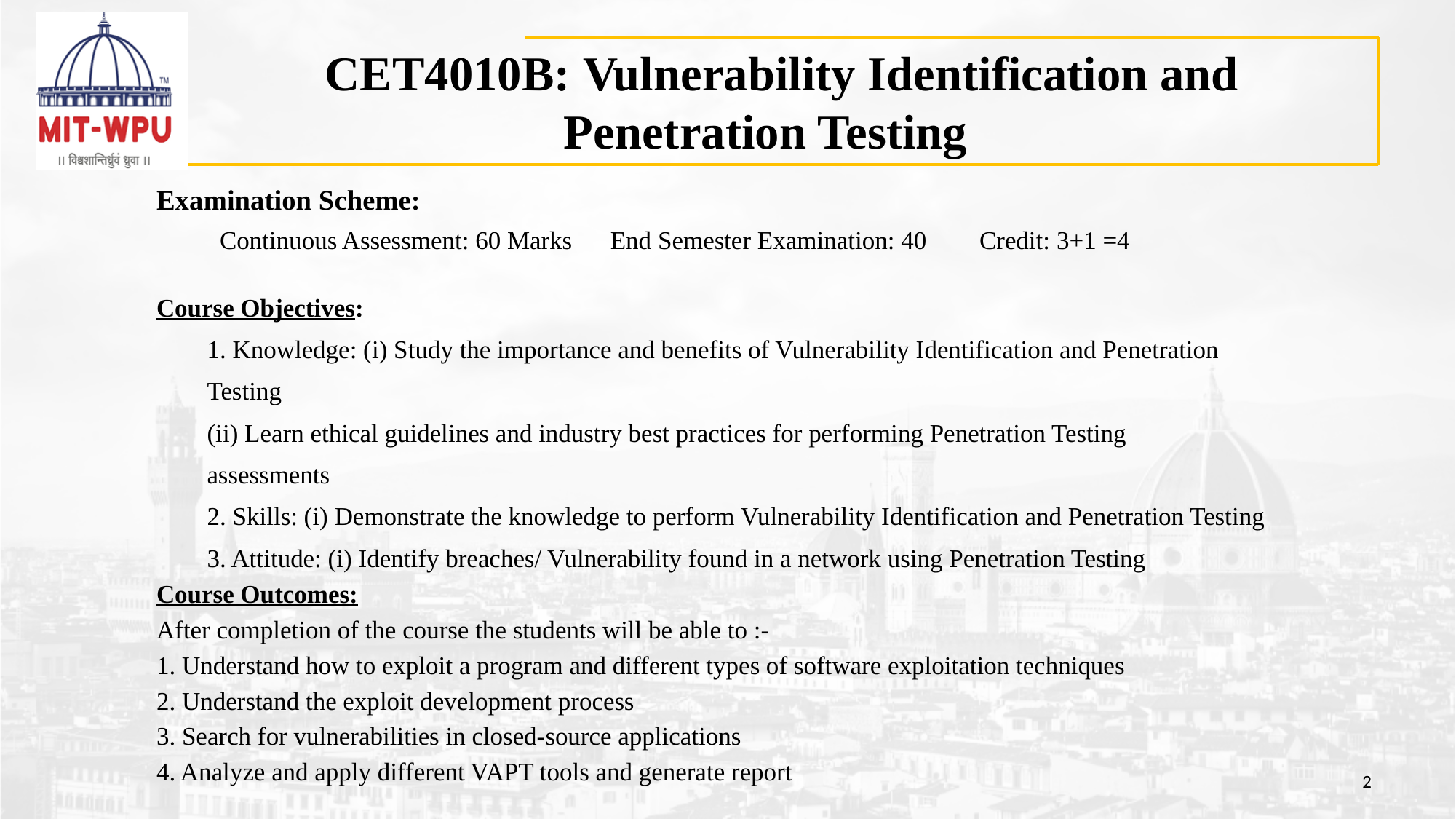

# CET4010B: Vulnerability Identification and Penetration Testing
Examination Scheme:
	Continuous Assessment: 60 Marks      End Semester Examination: 40 	Credit: 3+1 =4

Course Objectives:
1. Knowledge: (i) Study the importance and benefits of Vulnerability Identification and Penetration
Testing
(ii) Learn ethical guidelines and industry best practices for performing Penetration Testing
assessments
2. Skills: (i) Demonstrate the knowledge to perform Vulnerability Identification and Penetration Testing
3. Attitude: (i) Identify breaches/ Vulnerability found in a network using Penetration Testing
Course Outcomes:
After completion of the course the students will be able to :-
1. Understand how to exploit a program and different types of software exploitation techniques
2. Understand the exploit development process
3. Search for vulnerabilities in closed-source applications
4. Analyze and apply different VAPT tools and generate report

2